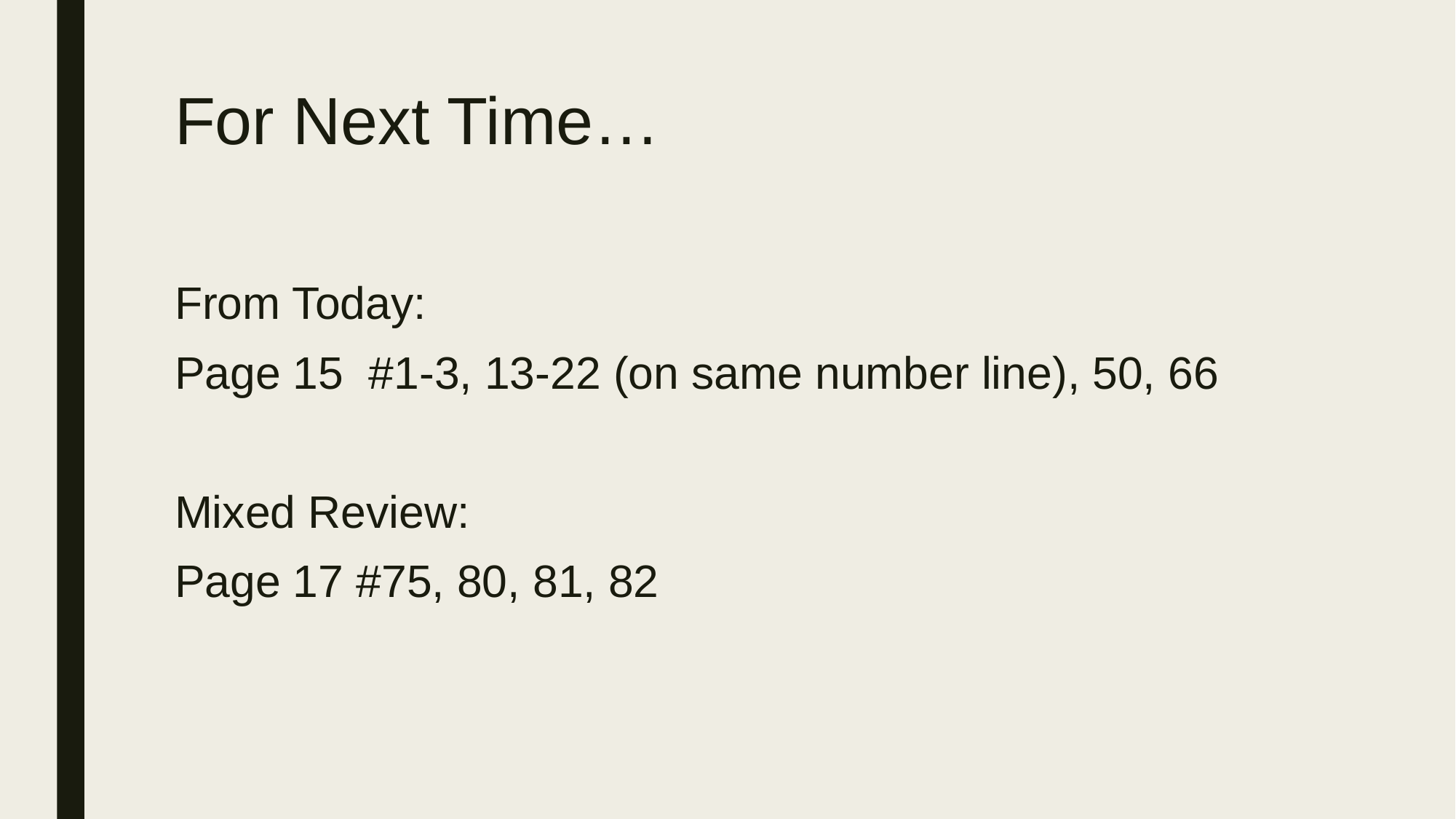

# For Next Time…
From Today:
Page 15  #1-3, 13-22 (on same number line), 50, 66

Mixed Review:
Page 17 #75, 80, 81, 82